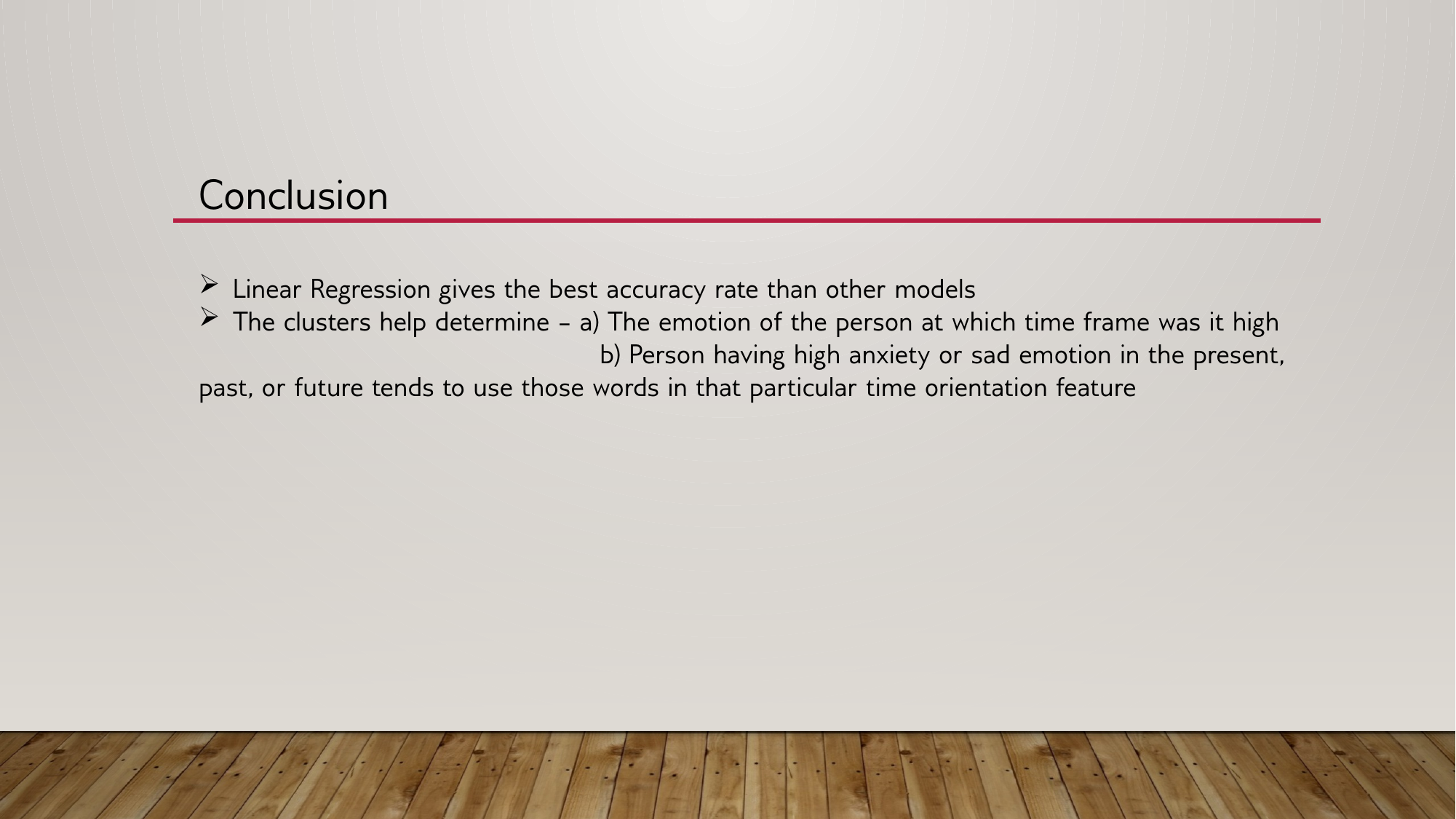

Conclusion
Linear Regression gives the best accuracy rate than other models
The clusters help determine – a) The emotion of the person at which time frame was it high
                                                 b) Person having high anxiety or sad emotion in the present, past, or future tends to use those words in that particular time orientation feature